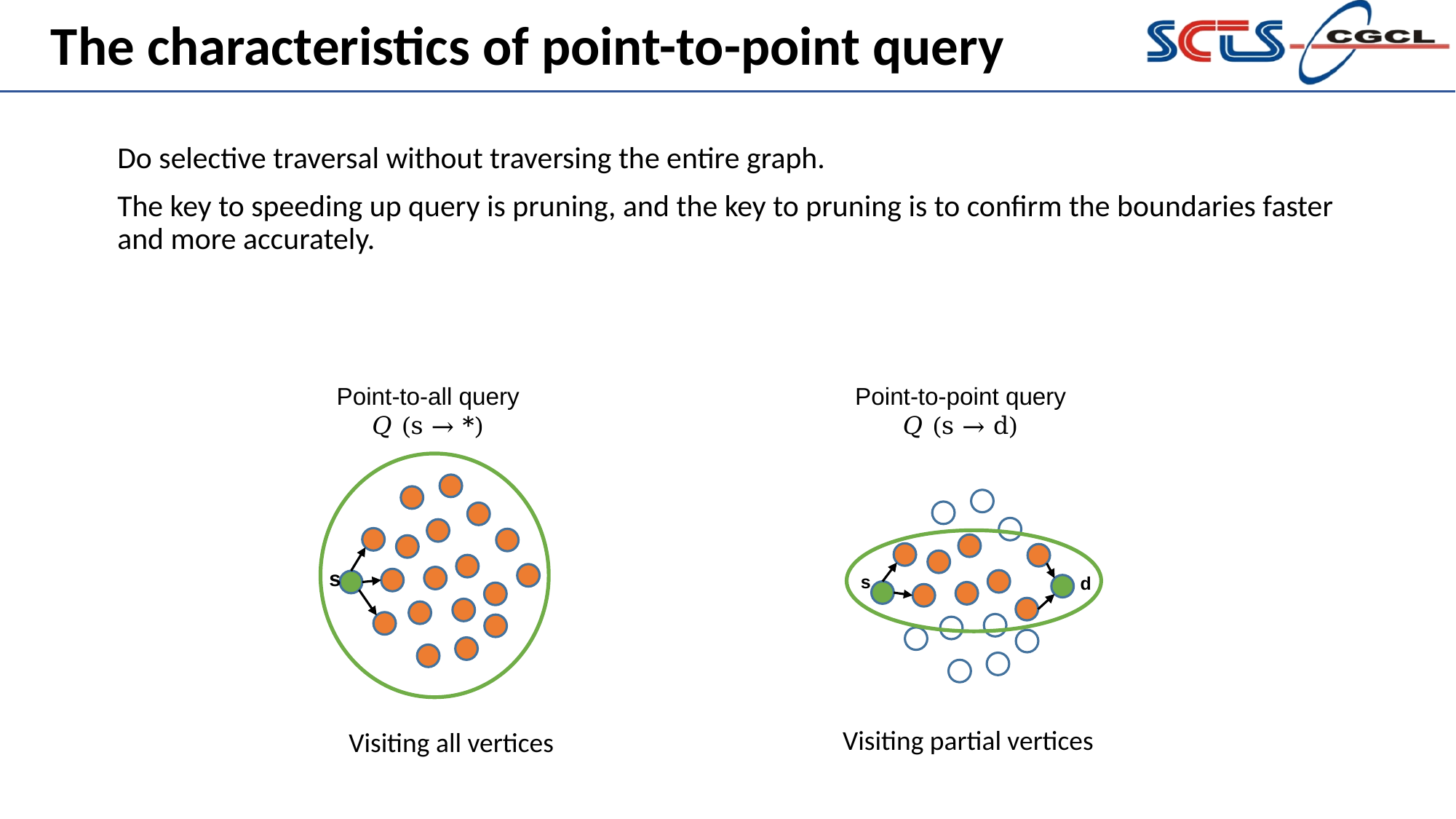

The characteristics of point-to-point query
Do selective traversal without traversing the entire graph.
The key to speeding up query is pruning, and the key to pruning is to confirm the boundaries faster and more accurately.
Point-to-all query
𝑄 (s → *)
Point-to-point query
𝑄 (s → d)

s

s
d

Visiting partial vertices
Visiting all vertices